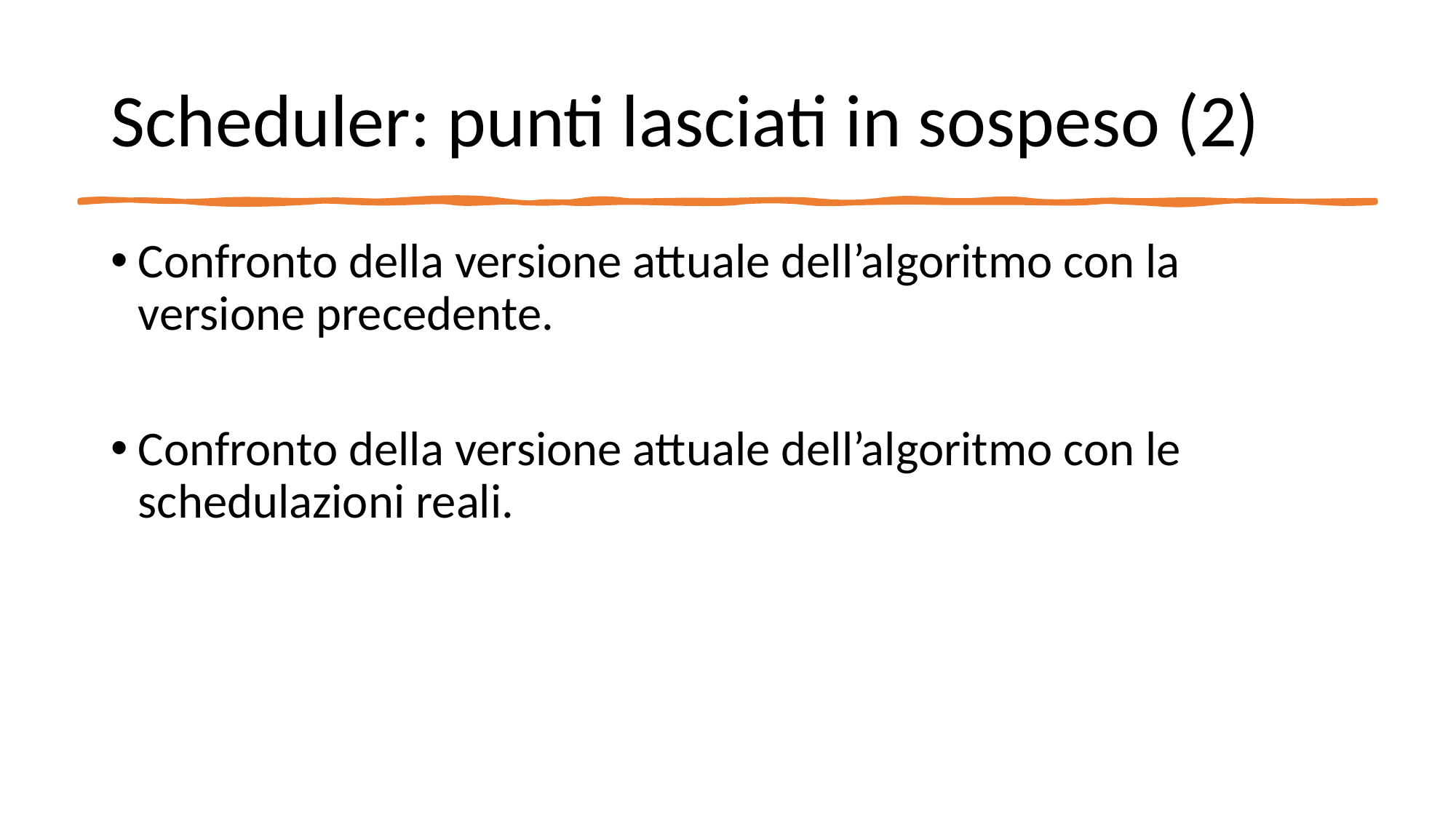

# Scheduler: punti lasciati in sospeso (2)

Confronto della versione attuale dell’algoritmo con la versione precedente.

Confronto della versione attuale dell’algoritmo con le schedulazioni reali.